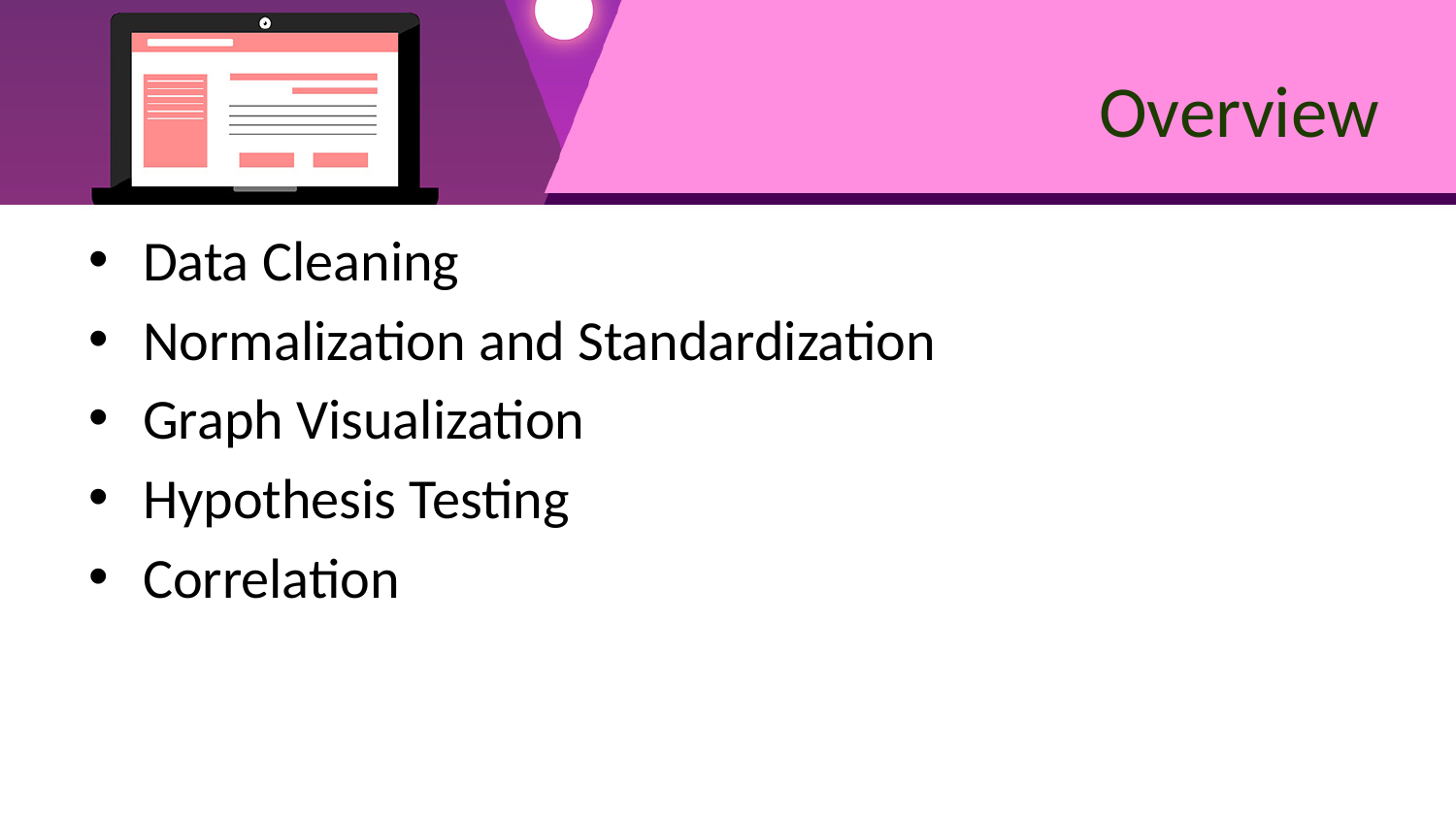

# Overview
Data Cleaning
Normalization and Standardization
Graph Visualization
Hypothesis Testing
Correlation